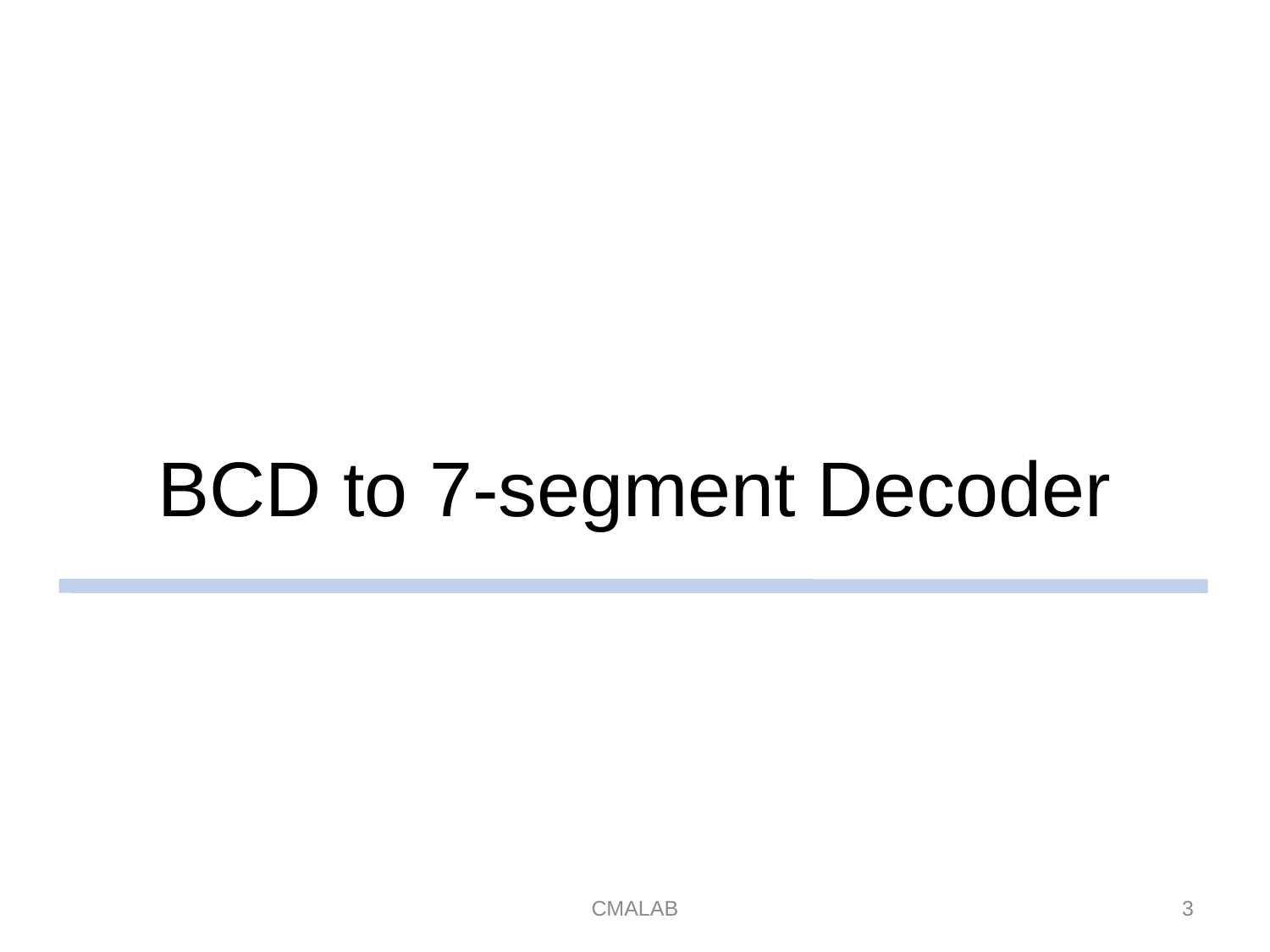

# BCD to 7-segment Decoder
CMALAB
3